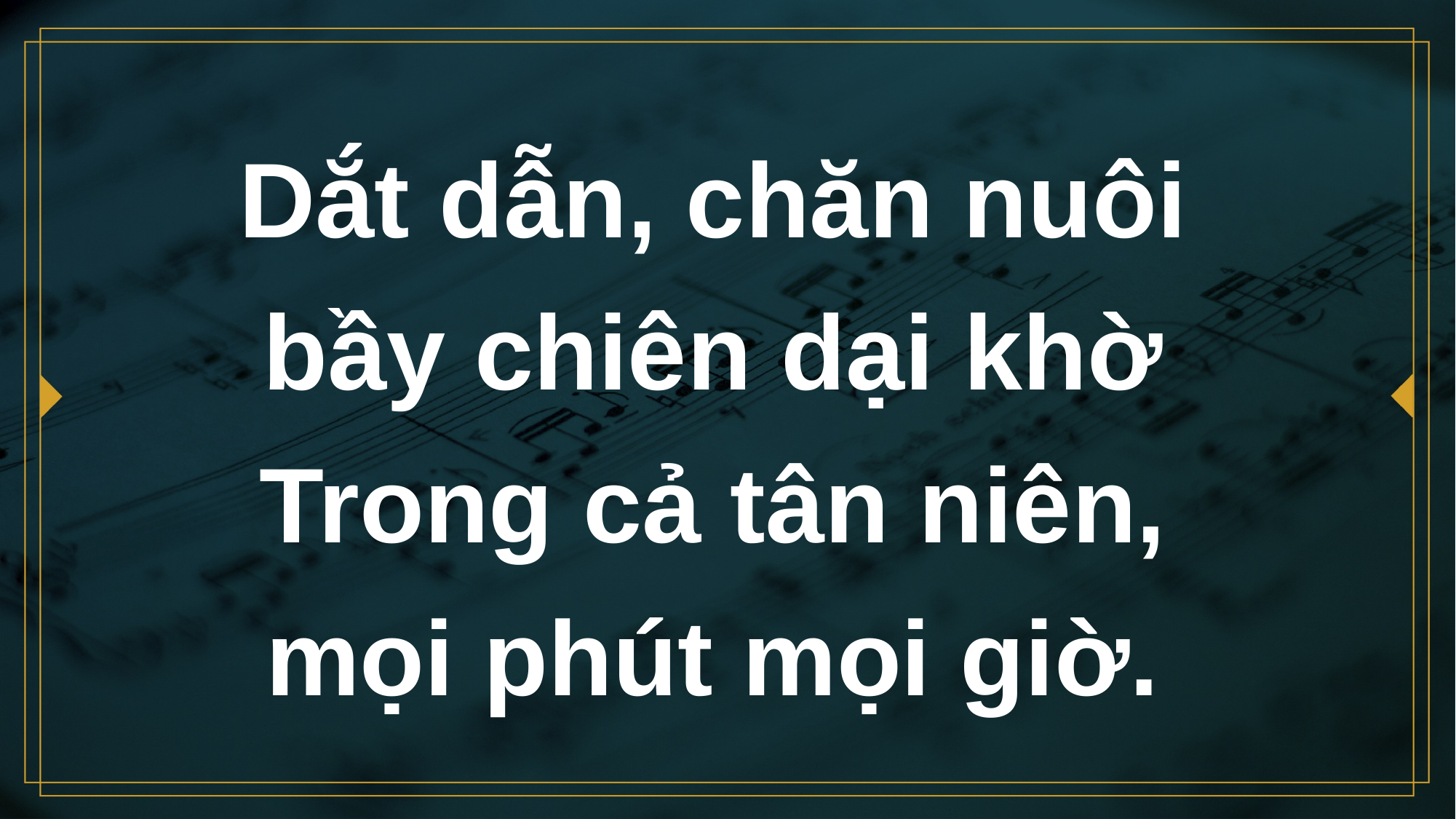

# Dắt dẫn, chăn nuôi bầy chiên dại khờ Trong cả tân niên, mọi phút mọi giờ.